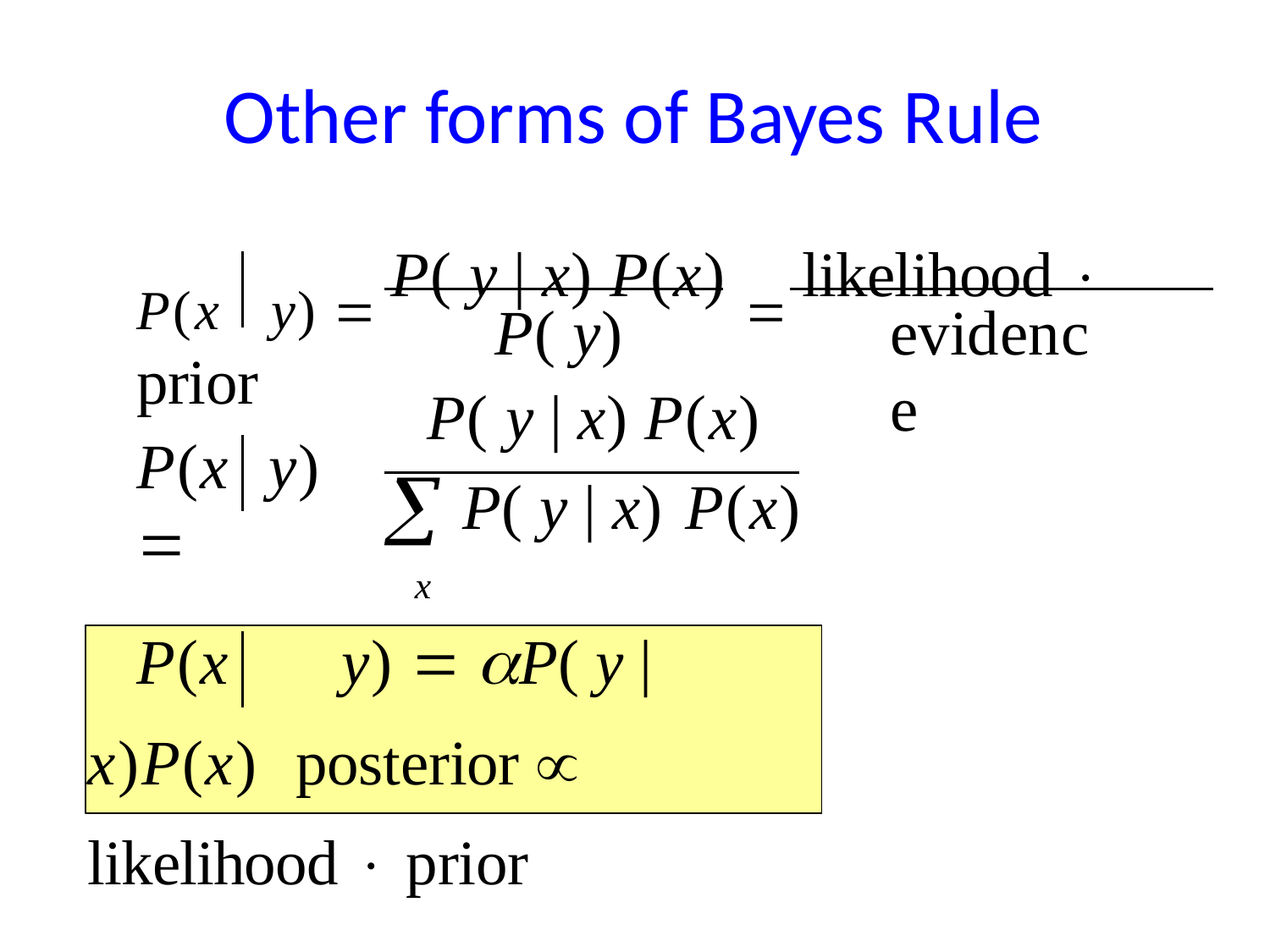

# Other forms of Bayes Rule
P(x	y) = P( y | x) P(x) = likelihood ⋅ prior

P( y)
P( y | x) P(x)
∑ P( y | x) P(x)

evidence
P(x	y) =

x
P(x	y) = αP( y | x)P(x)  posterior ∝ likelihood ⋅ prior